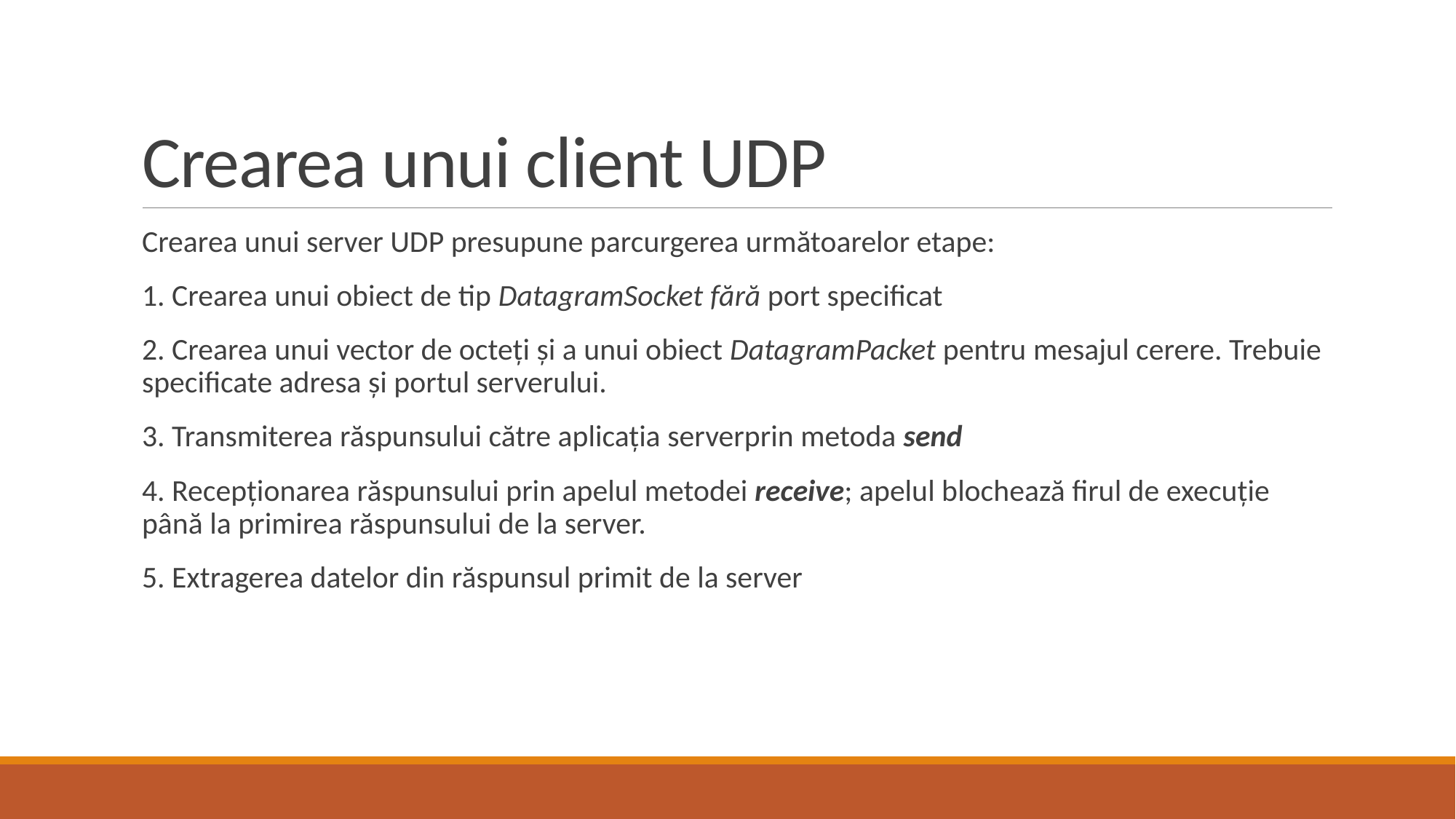

# Crearea unui client UDP
Crearea unui server UDP presupune parcurgerea următoarelor etape:
1. Crearea unui obiect de tip DatagramSocket fără port specificat
2. Crearea unui vector de octeți și a unui obiect DatagramPacket pentru mesajul cerere. Trebuie specificate adresa și portul serverului.
3. Transmiterea răspunsului către aplicația serverprin metoda send
4. Recepționarea răspunsului prin apelul metodei receive; apelul blochează firul de execuție până la primirea răspunsului de la server.
5. Extragerea datelor din răspunsul primit de la server